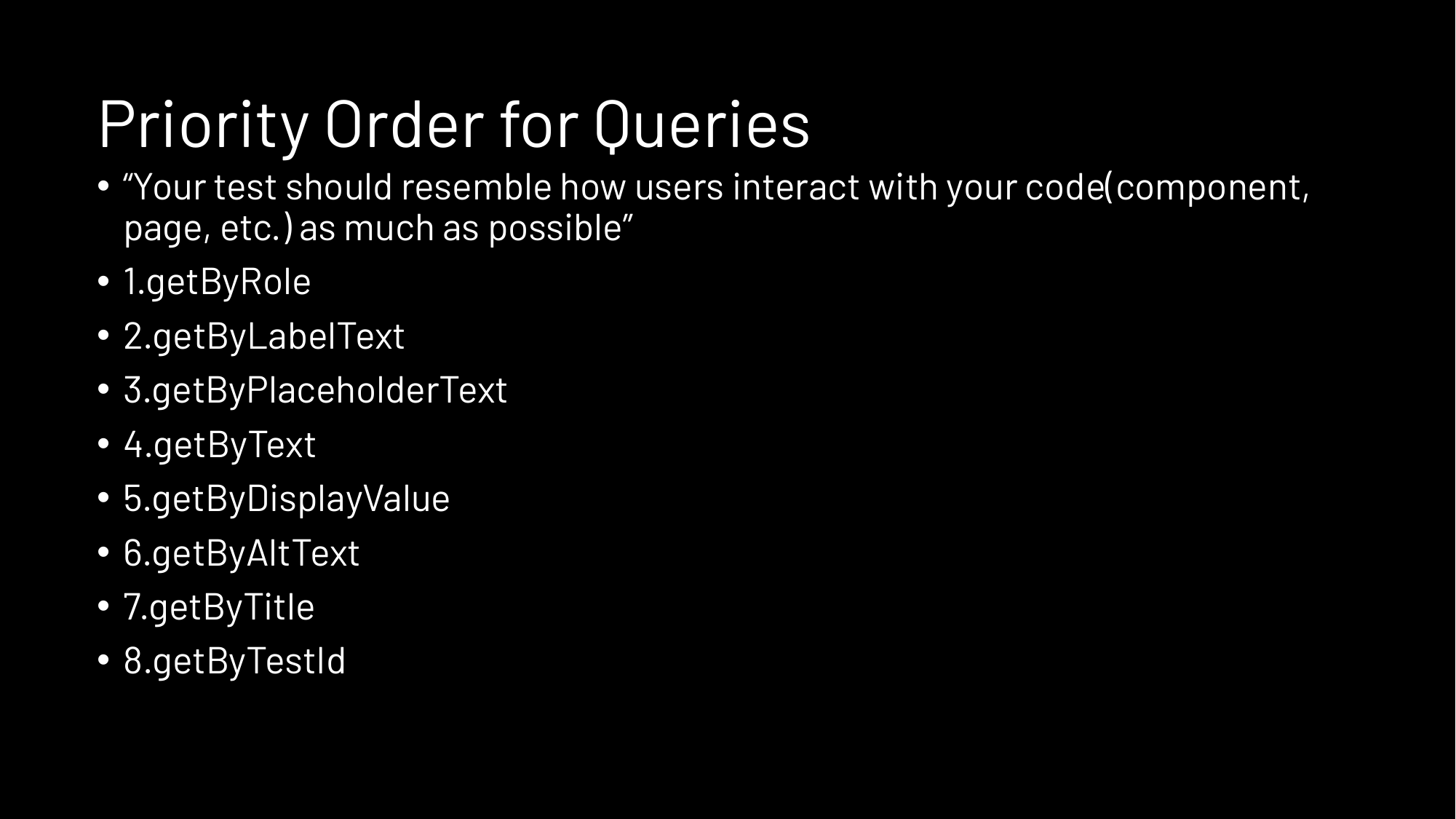

# Priority Order for Queries
“Your test should resemble how users interact with your code(component, page, etc.) as much as possible”
1.getByRole
2.getByLabelText
3.getByPlaceholderText
4.getByText
5.getByDisplayValue
6.getByAltText
7.getByTitle
8.getByTestId